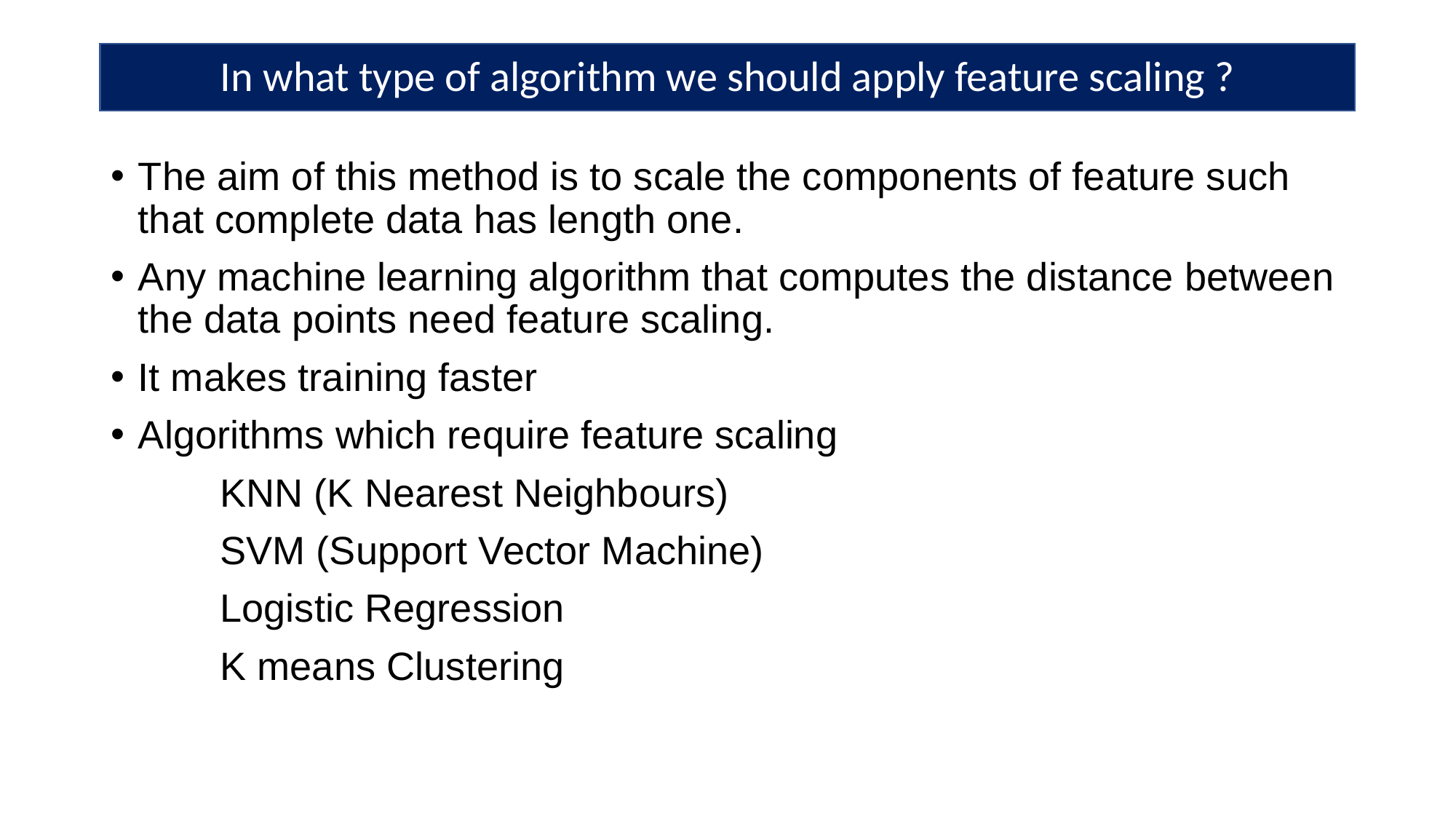

# In what type of algorithm we should apply feature scaling ?
The aim of this method is to scale the components of feature such that complete data has length one.
Any machine learning algorithm that computes the distance between the data points need feature scaling.
It makes training faster
Algorithms which require feature scaling
	KNN (K Nearest Neighbours)
	SVM (Support Vector Machine)
	Logistic Regression
	K means Clustering